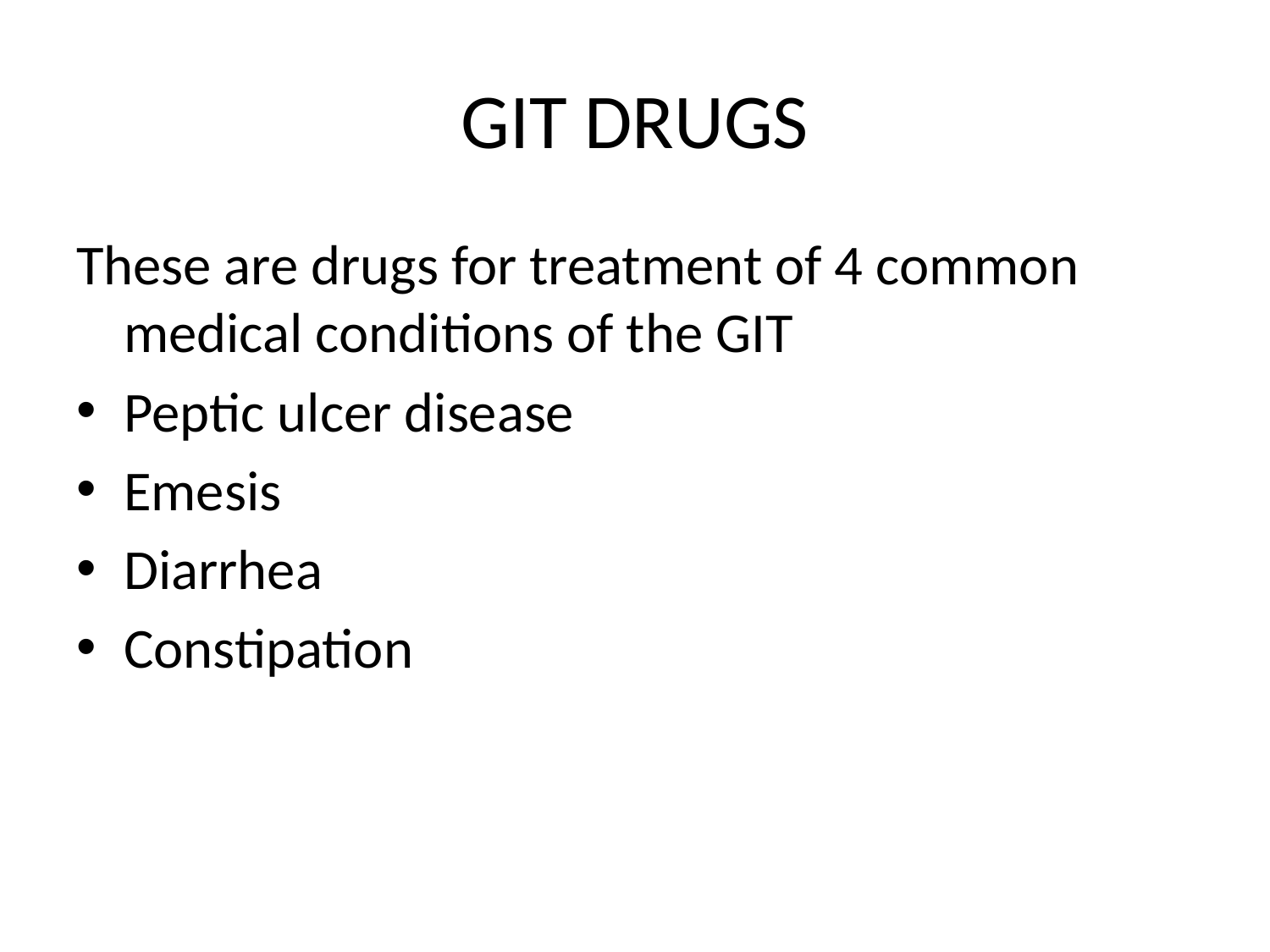

# GIT DRUGS
These are drugs for treatment of 4 common medical conditions of the GIT
Peptic ulcer disease
Emesis
Diarrhea
Constipation